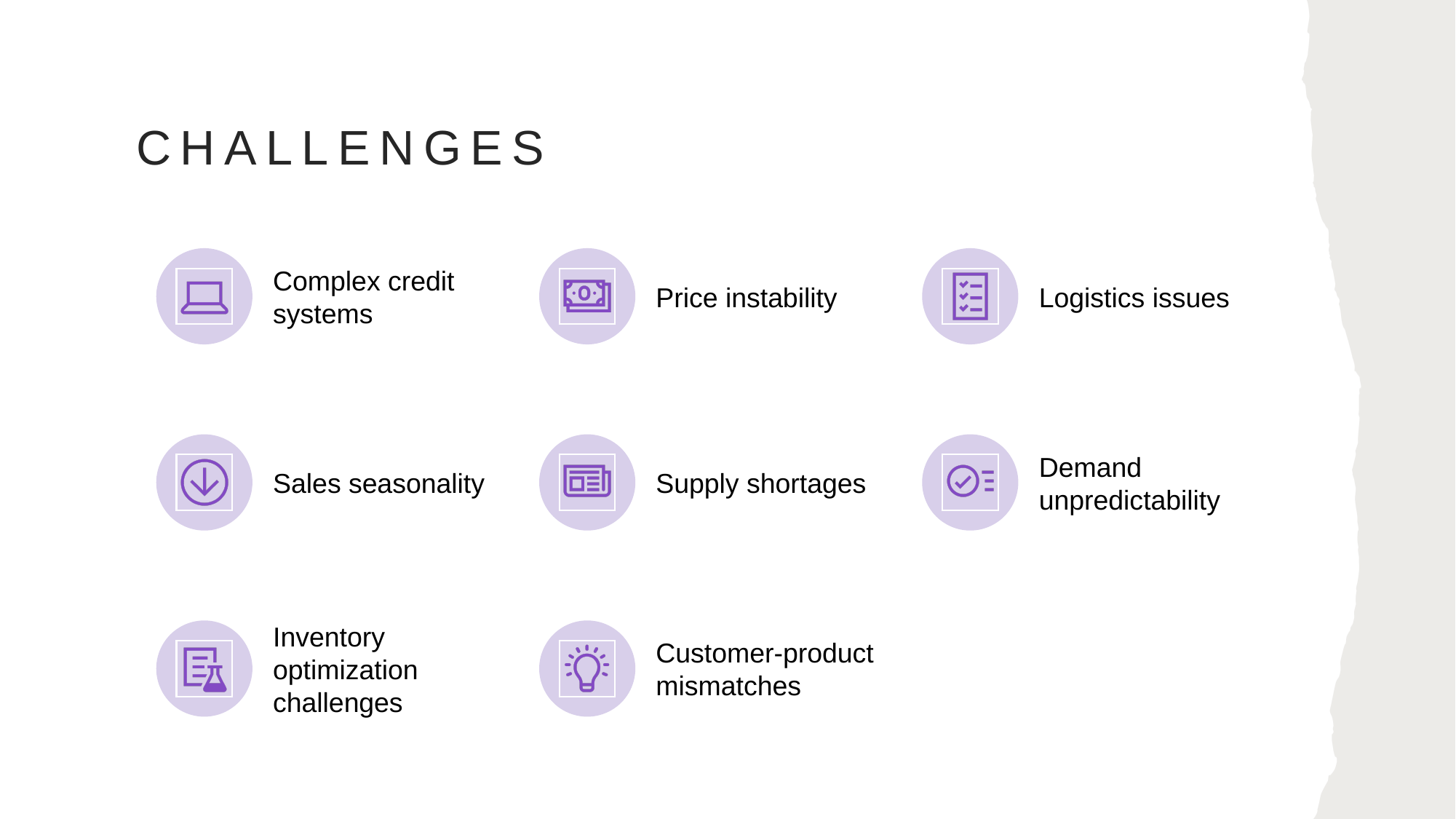

# CHALLENGES
Complex credit systems
Price instability
Logistics issues
Sales seasonality
Supply shortages
Demand unpredictability
Inventory optimization challenges
Customer-product mismatches